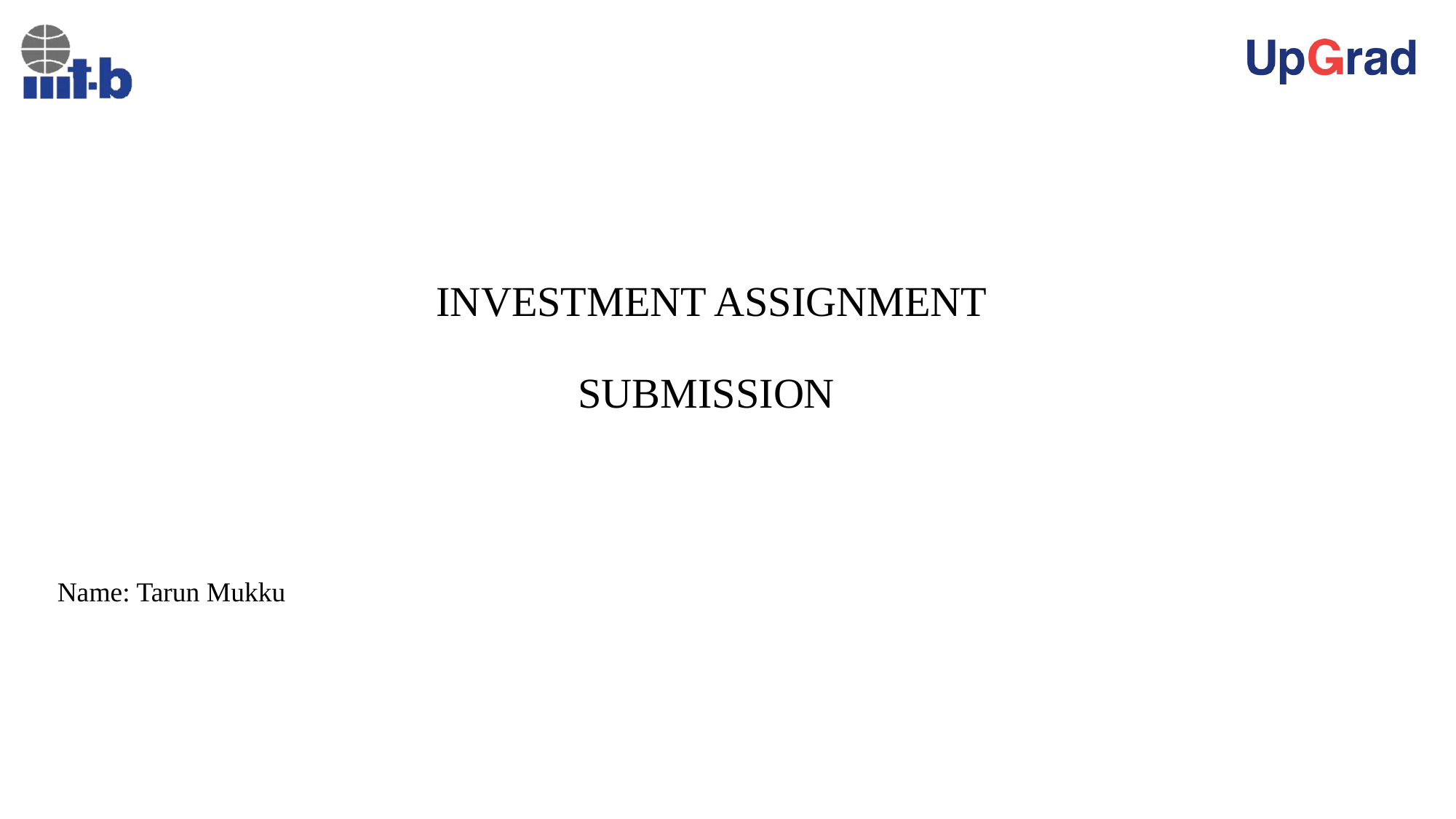

# INVESTMENT ASSIGNMENT SUBMISSION
Name: Tarun Mukku